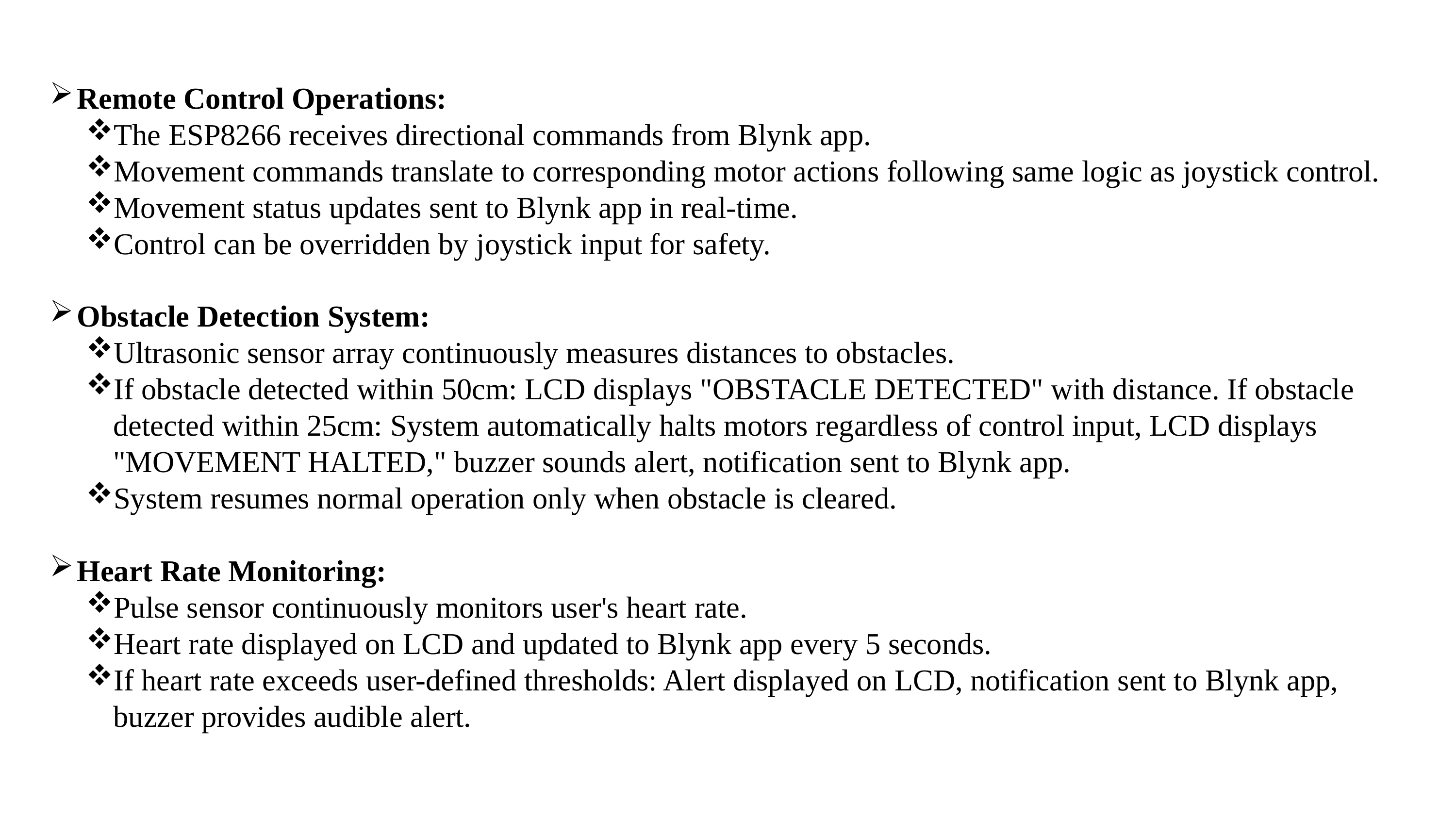

Remote Control Operations:
The ESP8266 receives directional commands from Blynk app.
Movement commands translate to corresponding motor actions following same logic as joystick control.
Movement status updates sent to Blynk app in real-time.
Control can be overridden by joystick input for safety.

Obstacle Detection System:
Ultrasonic sensor array continuously measures distances to obstacles.
If obstacle detected within 50cm: LCD displays "OBSTACLE DETECTED" with distance. If obstacle detected within 25cm: System automatically halts motors regardless of control input, LCD displays "MOVEMENT HALTED," buzzer sounds alert, notification sent to Blynk app.
System resumes normal operation only when obstacle is cleared.

Heart Rate Monitoring:
Pulse sensor continuously monitors user's heart rate.
Heart rate displayed on LCD and updated to Blynk app every 5 seconds.
If heart rate exceeds user-defined thresholds: Alert displayed on LCD, notification sent to Blynk app, buzzer provides audible alert.